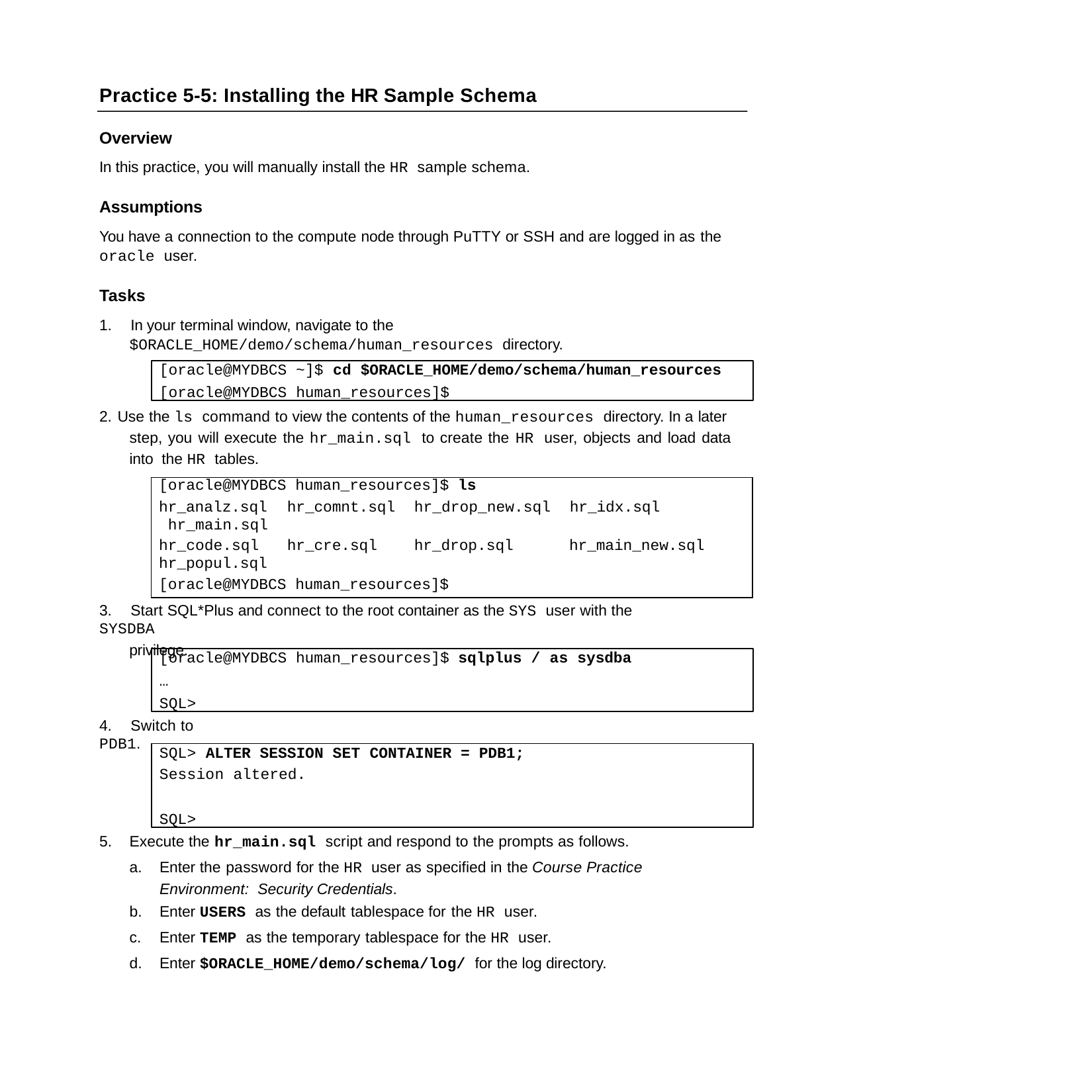

Practice 5-5: Installing the HR Sample Schema

Overview
In this practice, you will manually install the HR sample schema.

Assumptions
You have a connection to the compute node through PuTTY or SSH and are logged in as the
oracle user.

Tasks
1.	In your terminal window, navigate to the
$ORACLE_HOME/demo/schema/human_resources directory.

[oracle@MYDBCS ~]$ cd $ORACLE_HOME/demo/schema/human_resources
[oracle@MYDBCS human_resources]$
2. Use the ls command to view the contents of the human_resources directory. In a later  step, you will execute the hr_main.sql to create the HR user, objects and load data into  the HR tables.
| [oracle@MYDBCS human\_resources]$ ls |  |  |  |
| --- | --- | --- | --- |
| hr\_analz.sql hr\_main.sql | hr\_comnt.sql | hr\_drop\_new.sql | hr\_idx.sql |
| hr\_code.sql hr\_popul.sql | hr\_cre.sql | hr\_drop.sql | hr\_main\_new.sql |
| [oracle@MYDBCS human\_resources]$ |  |  |  |
3.	Start SQL*Plus and connect to the root container as the SYS user with the SYSDBA
privilege.
[oracle@MYDBCS human_resources]$ sqlplus / as sysdba
…  SQL>
4.	Switch to PDB1.
SQL> ALTER SESSION SET CONTAINER = PDB1;
Session altered.

SQL>
Execute the hr_main.sql script and respond to the prompts as follows.
Enter the password for the HR user as specified in the Course Practice Environment:  Security Credentials.
Enter USERS as the default tablespace for the HR user.
Enter TEMP as the temporary tablespace for the HR user.
Enter $ORACLE_HOME/demo/schema/log/ for the log directory.